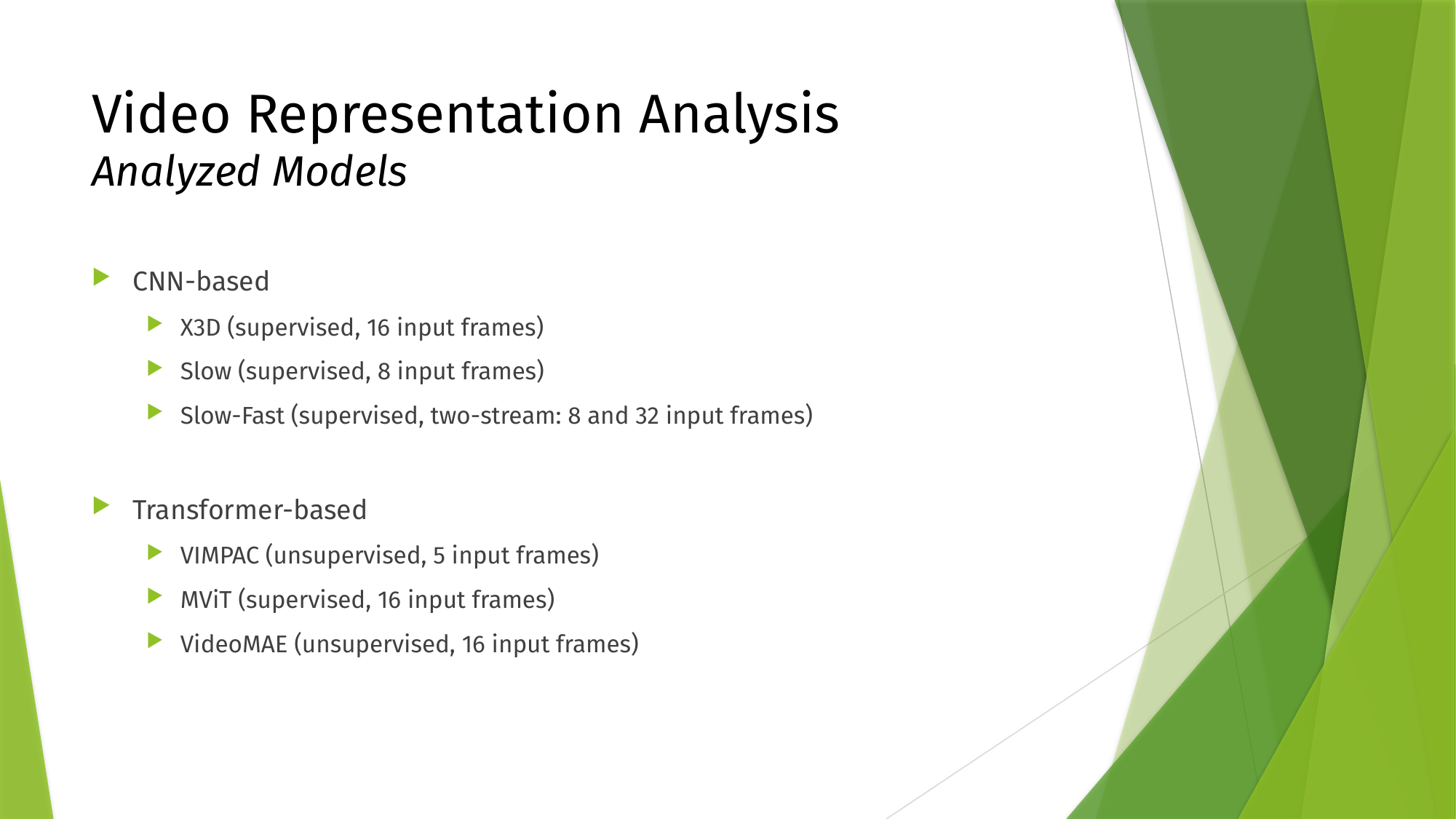

# Video Representation Analysis Analyzed Models
CNN-based
X3D (supervised, 16 input frames)
Slow (supervised, 8 input frames)
Slow-Fast (supervised, two-stream: 8 and 32 input frames)

Transformer-based
VIMPAC (unsupervised, 5 input frames)
MViT (supervised, 16 input frames)
VideoMAE (unsupervised, 16 input frames)